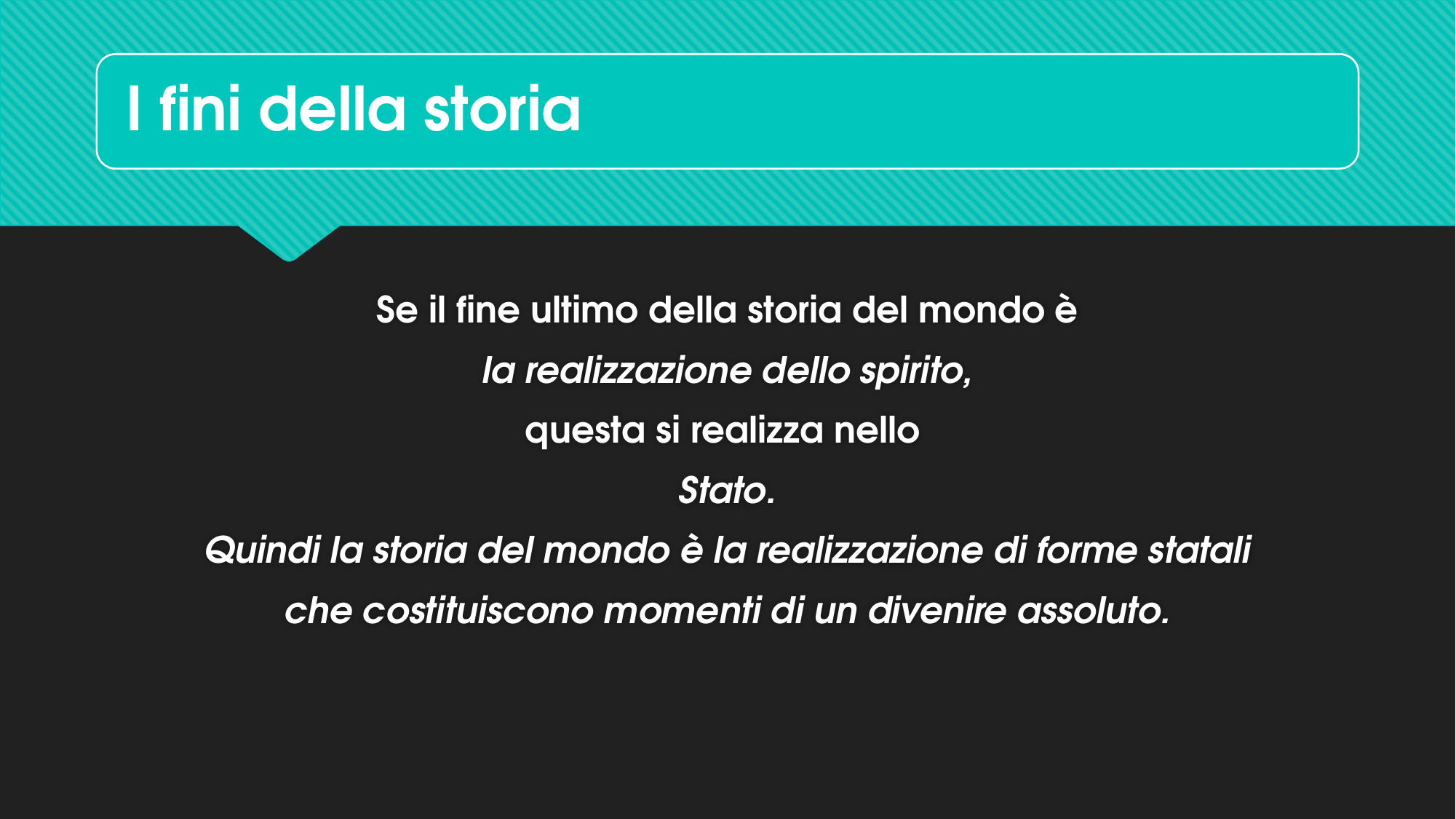

I fini della storia
Se il fine ultimo della storia del mondo è
la realizzazione dello spirito,
questa si realizza nello
Stato.
Quindi la storia del mondo è la realizzazione di forme statali
che costituiscono momenti di un divenire assoluto.